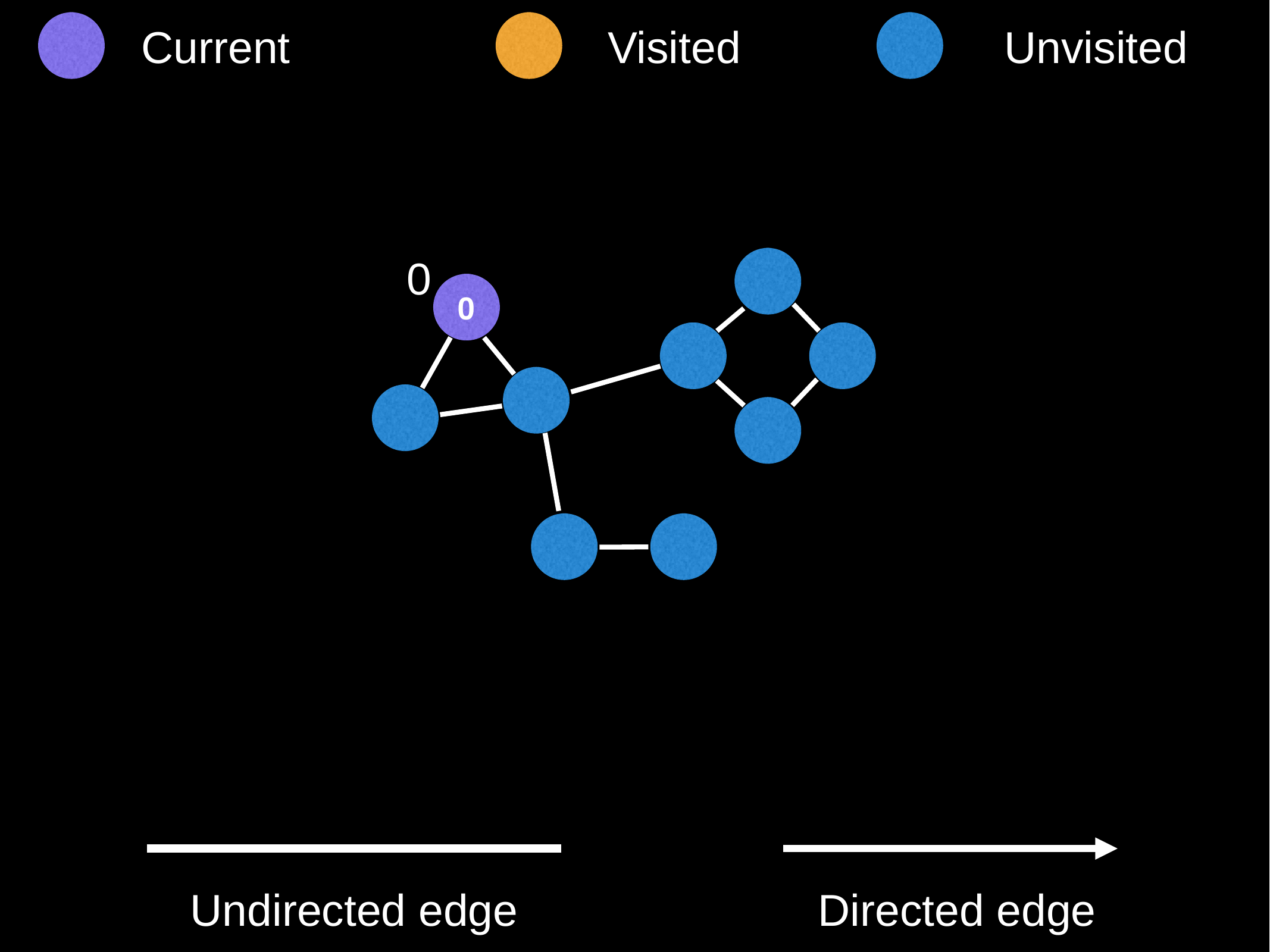

Current
Visited
Unvisited
0

0

Undirected edge
Directed edge